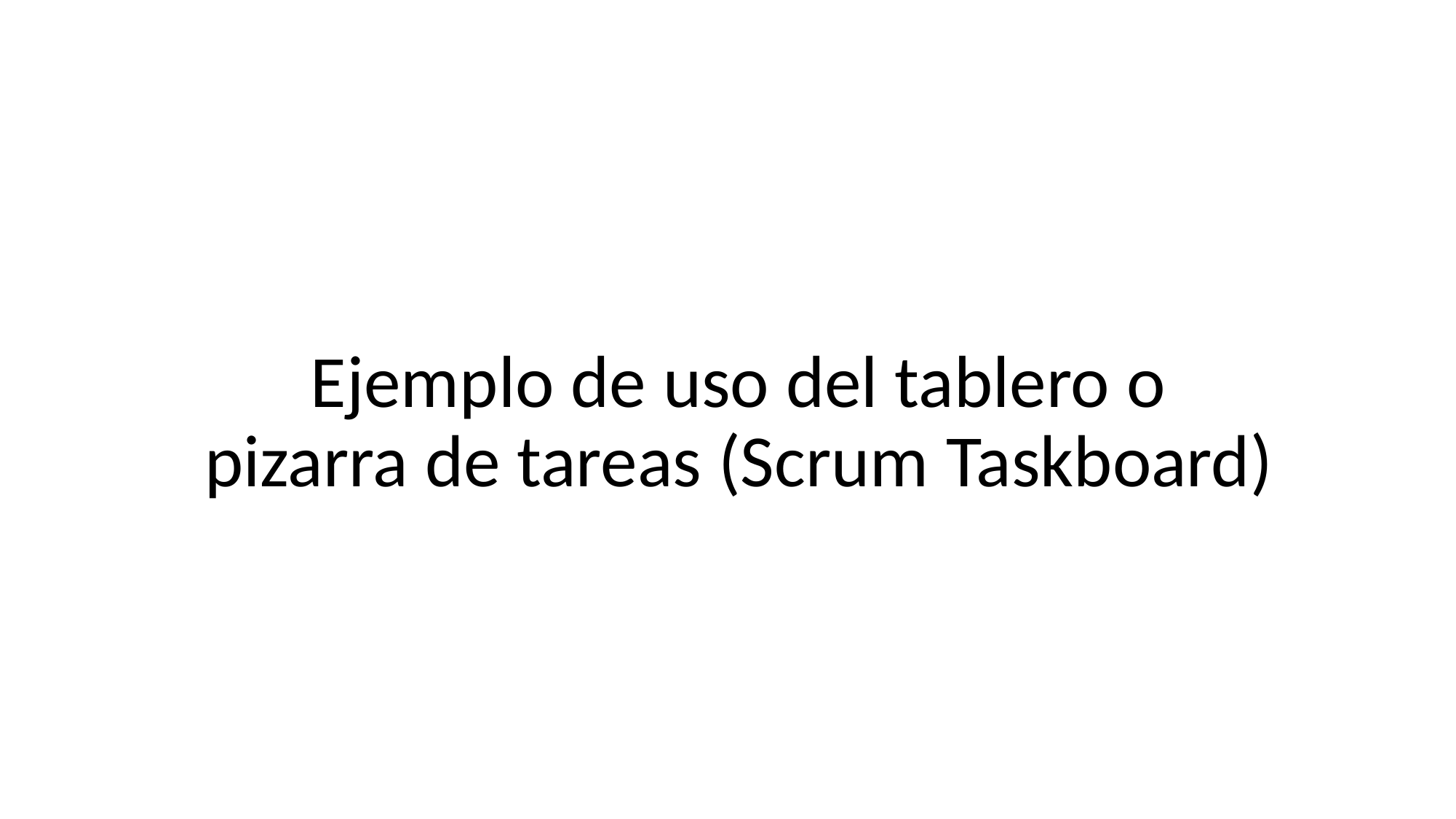

# Ejemplo de uso del tablero o pizarra de tareas (Scrum Taskboard)